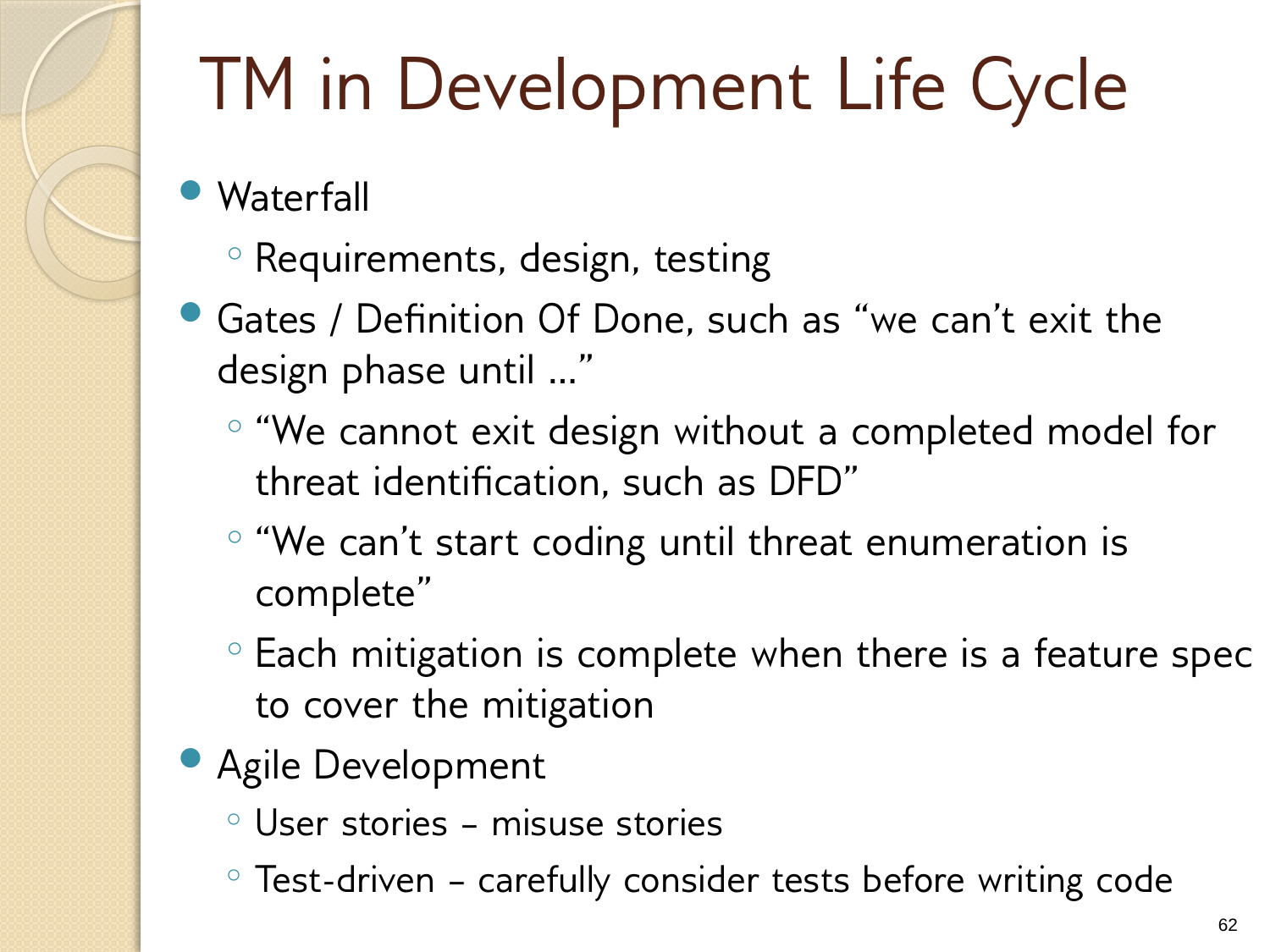

# TM in Development Life Cycle
Waterfall
Requirements, design, testing
Gates / Definition Of Done, such as “we can’t exit the design phase until …”
“We cannot exit design without a completed model for threat identification, such as DFD”
“We can’t start coding until threat enumeration is complete”
Each mitigation is complete when there is a feature spec to cover the mitigation
Agile Development
User stories – misuse stories
Test-driven – carefully consider tests before writing code
62